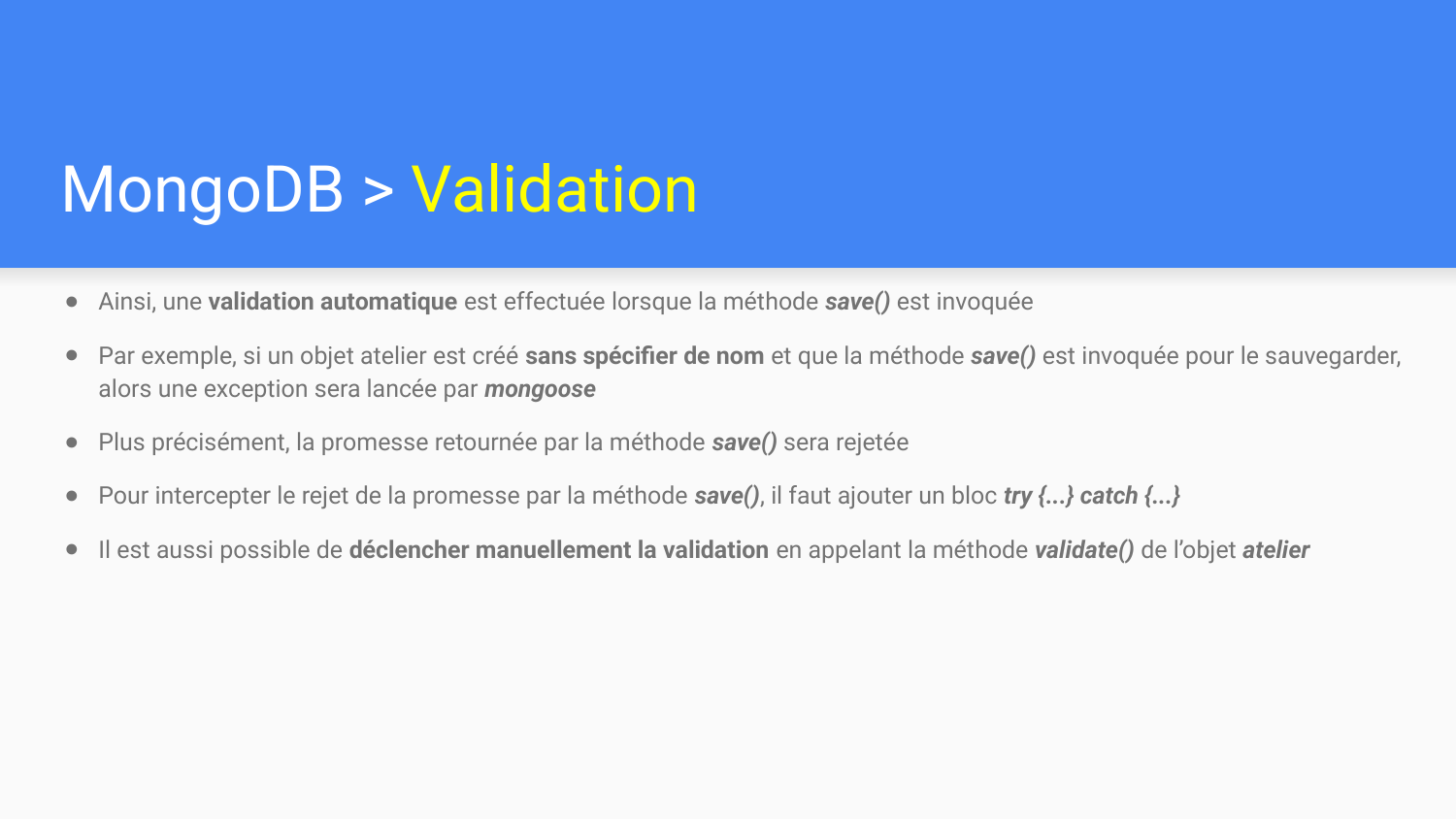

# MongoDB > Validation
Ainsi, une validation automatique est effectuée lorsque la méthode save() est invoquée
Par exemple, si un objet atelier est créé sans spécifier de nom et que la méthode save() est invoquée pour le sauvegarder, alors une exception sera lancée par mongoose
Plus précisément, la promesse retournée par la méthode save() sera rejetée
Pour intercepter le rejet de la promesse par la méthode save(), il faut ajouter un bloc try {...} catch {...}
Il est aussi possible de déclencher manuellement la validation en appelant la méthode validate() de l’objet atelier